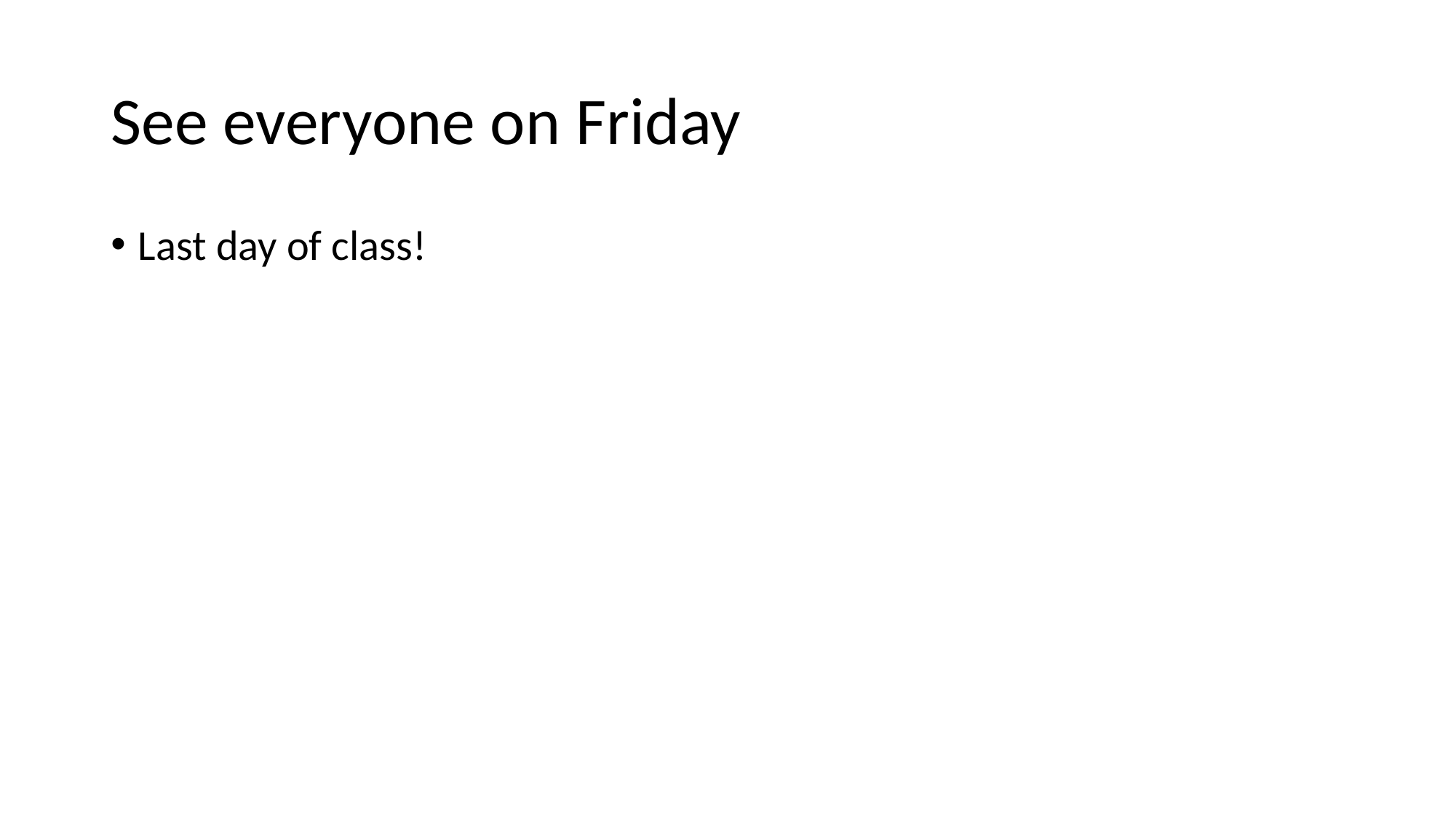

# See everyone on Friday
Last day of class!